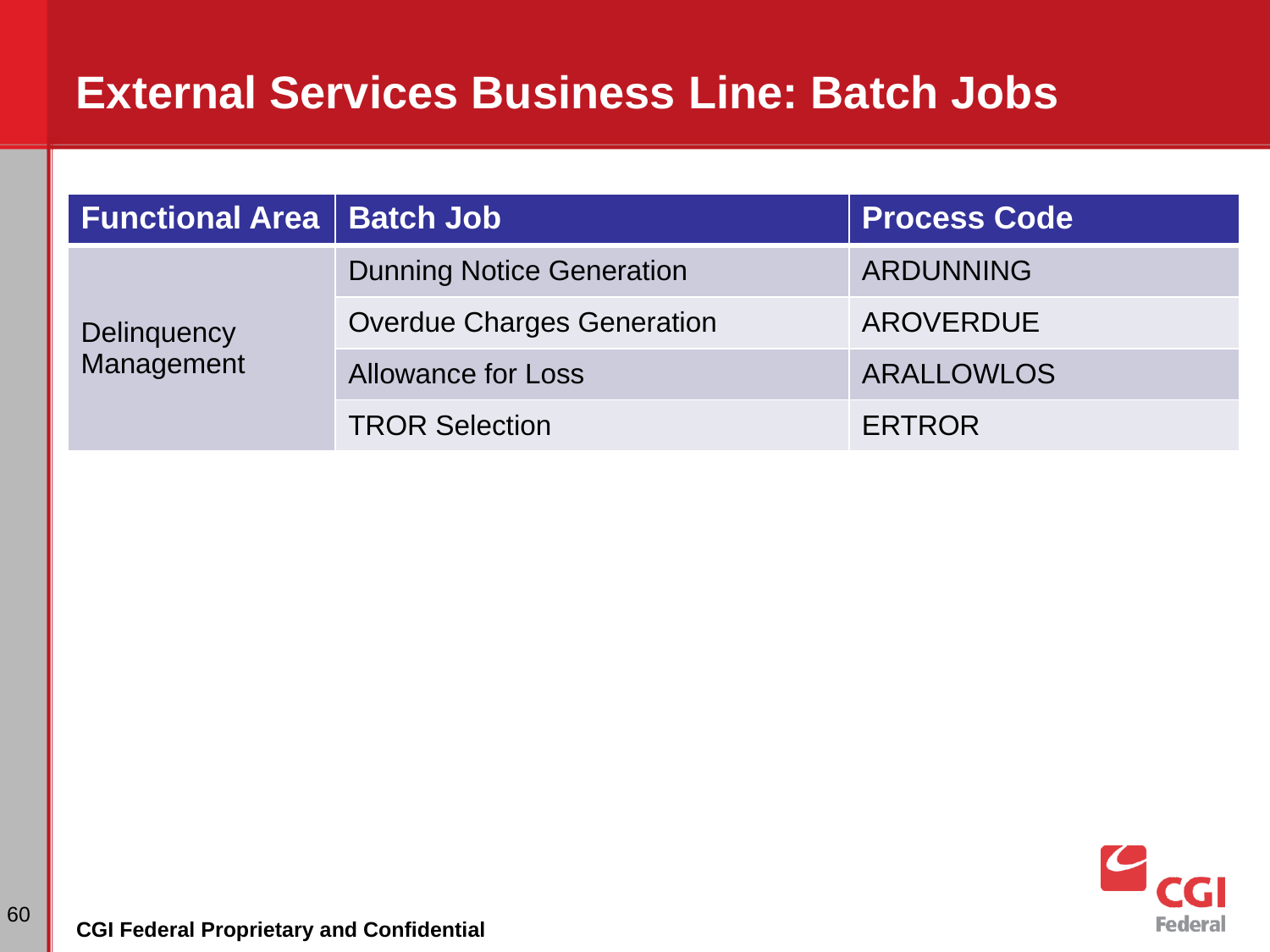

# External Services Business Line: Batch Jobs
| Functional Area | Batch Job | Process Code |
| --- | --- | --- |
| Delinquency Management | Dunning Notice Generation | ARDUNNING |
|  | Overdue Charges Generation | AROVERDUE |
|  | Allowance for Loss | ARALLOWLOS |
|  | TROR Selection | ERTROR |
60
CGI Federal Proprietary and Confidential